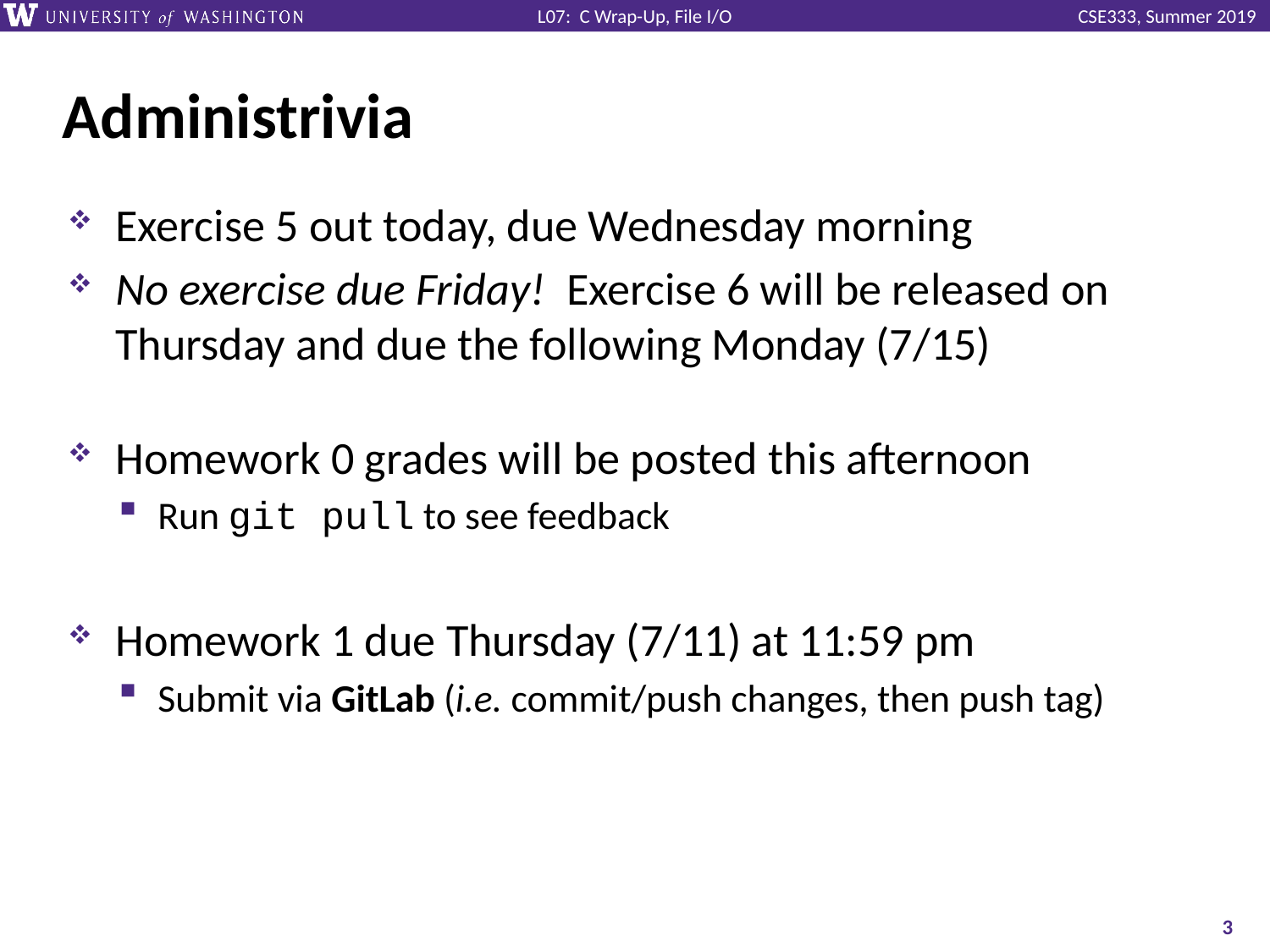

# Administrivia
Exercise 5 out today, due Wednesday morning
No exercise due Friday!  Exercise 6 will be released on Thursday and due the following Monday (7/15)

Homework 0 grades will be posted this afternoon
Run git pull to see feedback

Homework 1 due Thursday (7/11) at 11:59 pm
Submit via GitLab (i.e. commit/push changes, then push tag)
3